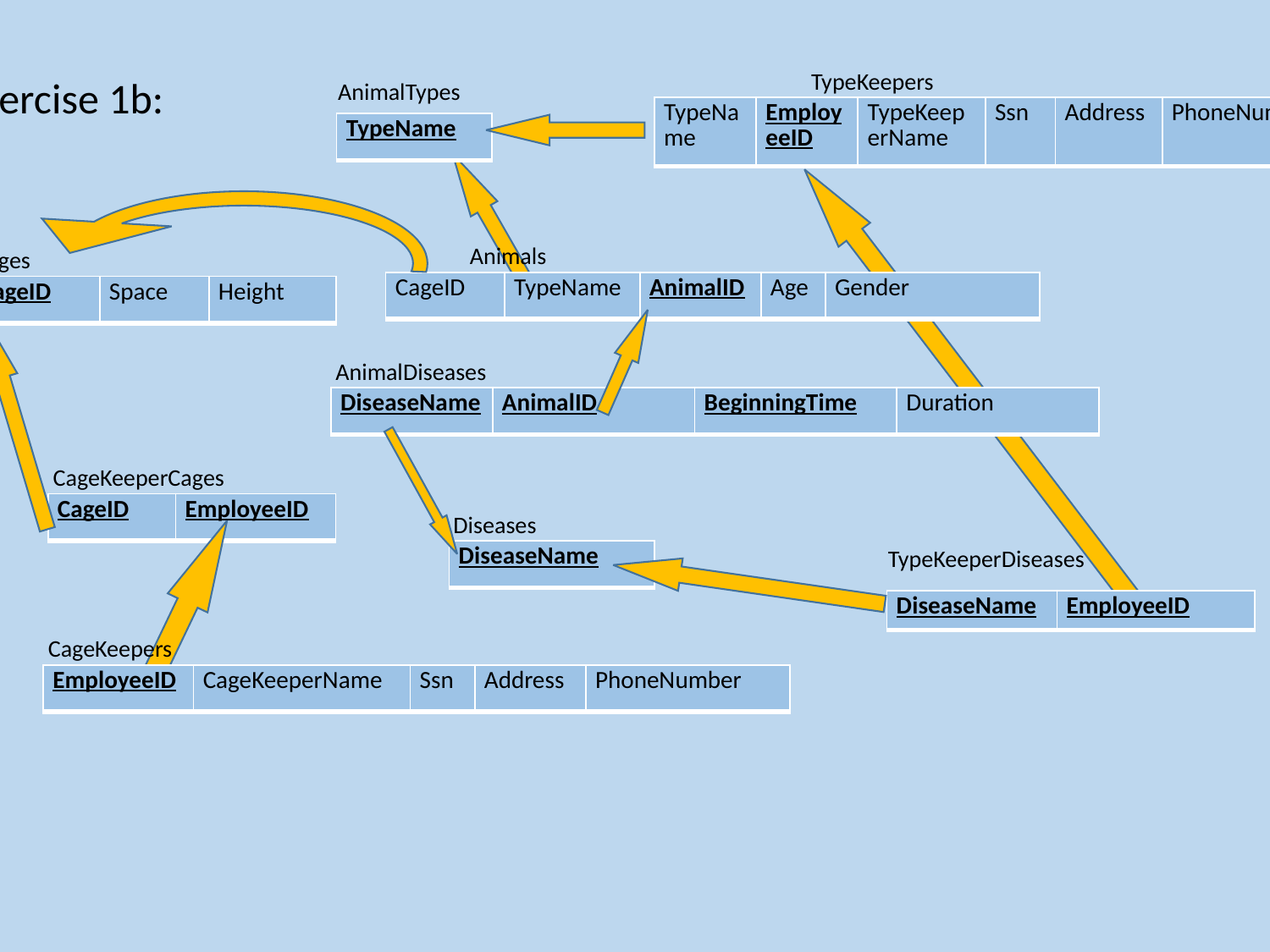

TypeKeepers
Exercise 1b:
AnimalTypes
| TypeName | EmployeeID | TypeKeeperName | Ssn | Address | PhoneNumber |
| --- | --- | --- | --- | --- | --- |
| TypeName |
| --- |

Animals
Cages
| CageID | TypeName | AnimalID | Age | Gender |
| --- | --- | --- | --- | --- |
| CageID | Space | Height |
| --- | --- | --- |

AnimalDiseases

| DiseaseName | AnimalID | BeginningTime | Duration |
| --- | --- | --- | --- |

CageKeeperCages

| CageID | EmployeeID |
| --- | --- |
Diseases
TypeKeeperDiseases
| DiseaseName |
| --- |

| DiseaseName | EmployeeID |
| --- | --- |
CageKeepers
| EmployeeID | CageKeeperName | Ssn | Address | PhoneNumber |
| --- | --- | --- | --- | --- |